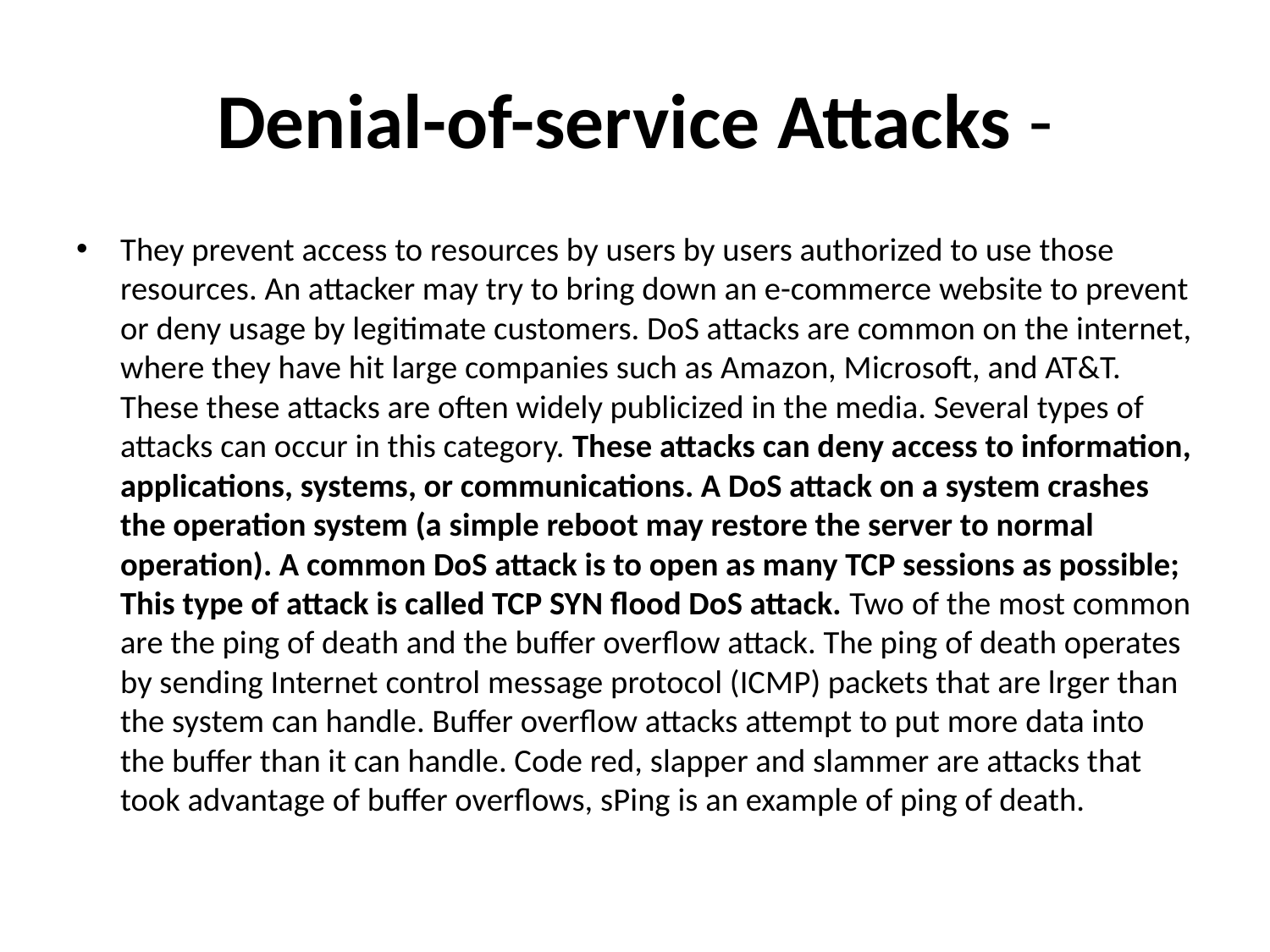

# Denial-of-service Attacks -
They prevent access to resources by users by users authorized to use those resources. An attacker may try to bring down an e-commerce website to prevent or deny usage by legitimate customers. DoS attacks are common on the internet, where they have hit large companies such as Amazon, Microsoft, and AT&T. These these attacks are often widely publicized in the media. Several types of attacks can occur in this category. These attacks can deny access to information, applications, systems, or communications. A DoS attack on a system crashes the operation system (a simple reboot may restore the server to normal operation). A common DoS attack is to open as many TCP sessions as possible; This type of attack is called TCP SYN flood DoS attack. Two of the most common are the ping of death and the buffer overflow attack. The ping of death operates by sending Internet control message protocol (ICMP) packets that are lrger than the system can handle. Buffer overflow attacks attempt to put more data into the buffer than it can handle. Code red, slapper and slammer are attacks that took advantage of buffer overflows, sPing is an example of ping of death.